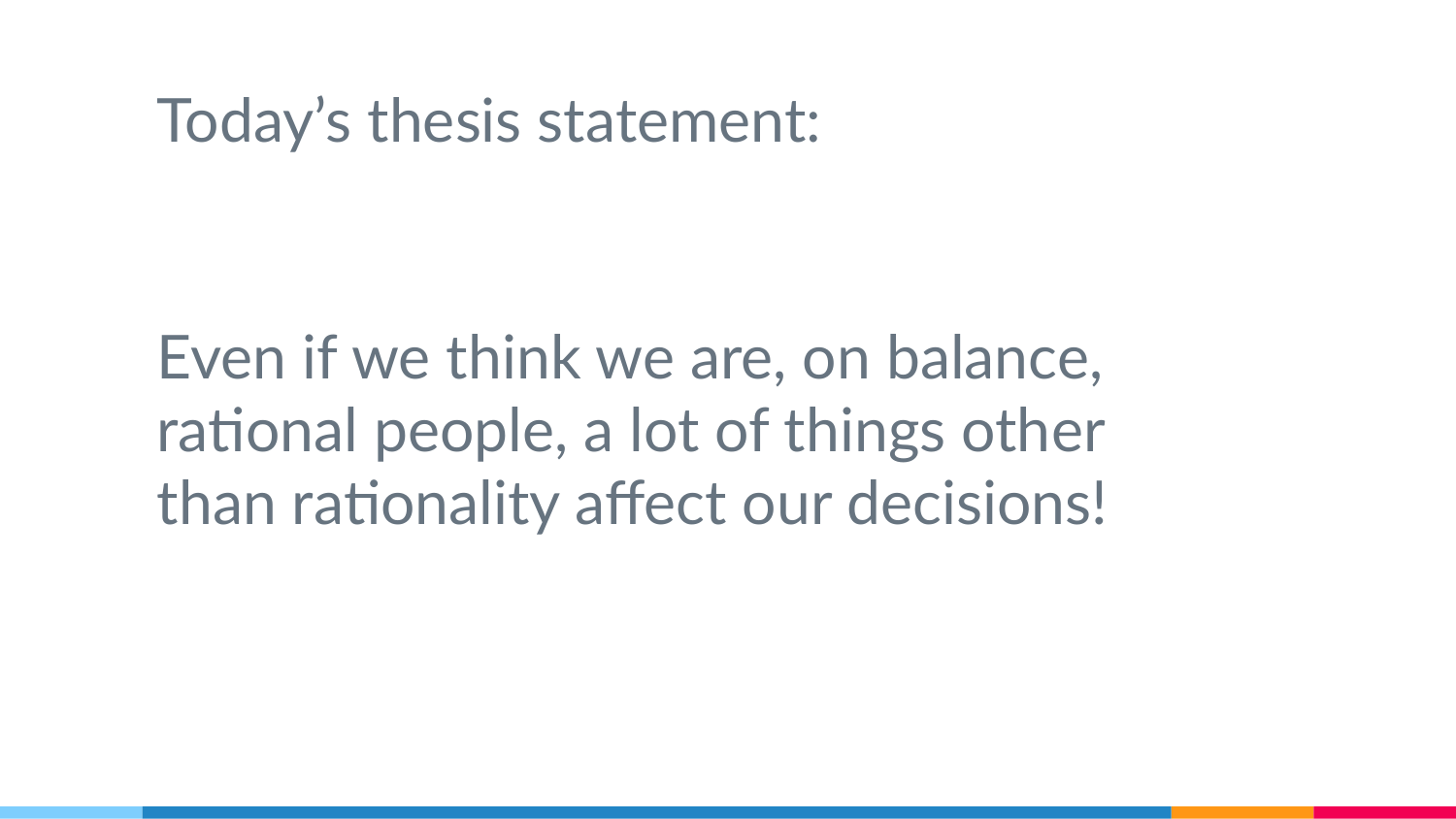

# Today’s thesis statement:

Even if we think we are, on balance, rational people, a lot of things other than rationality affect our decisions!